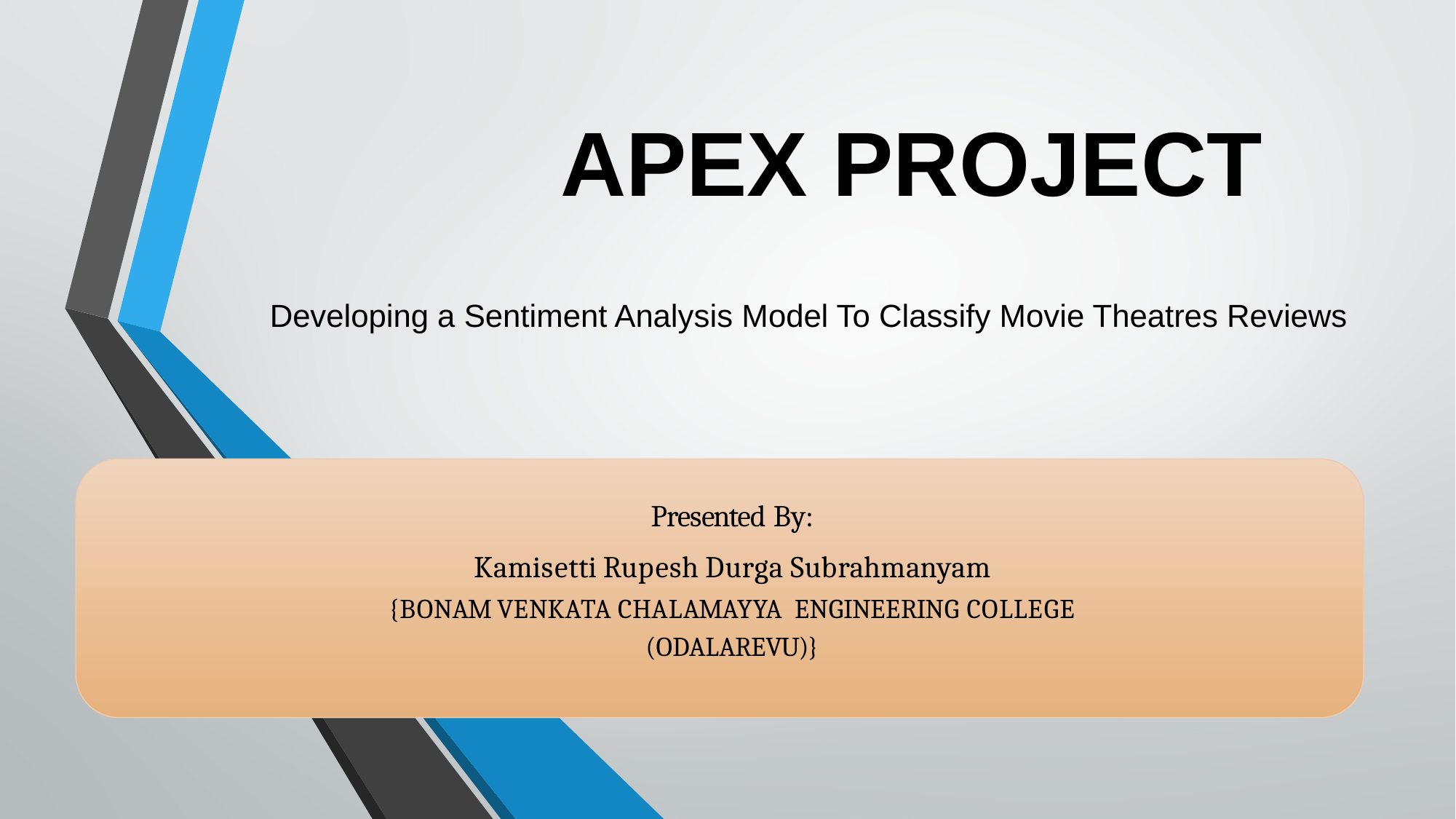

# APEX PROJECT
Developing a Sentiment Analysis Model To Classify Movie Theatres Reviews

Presented By:
Kamisetti Rupesh Durga Subrahmanyam
{BONAM VENKATA CHALAMAYYA  ENGINEERING COLLEGE (ODALAREVU)}